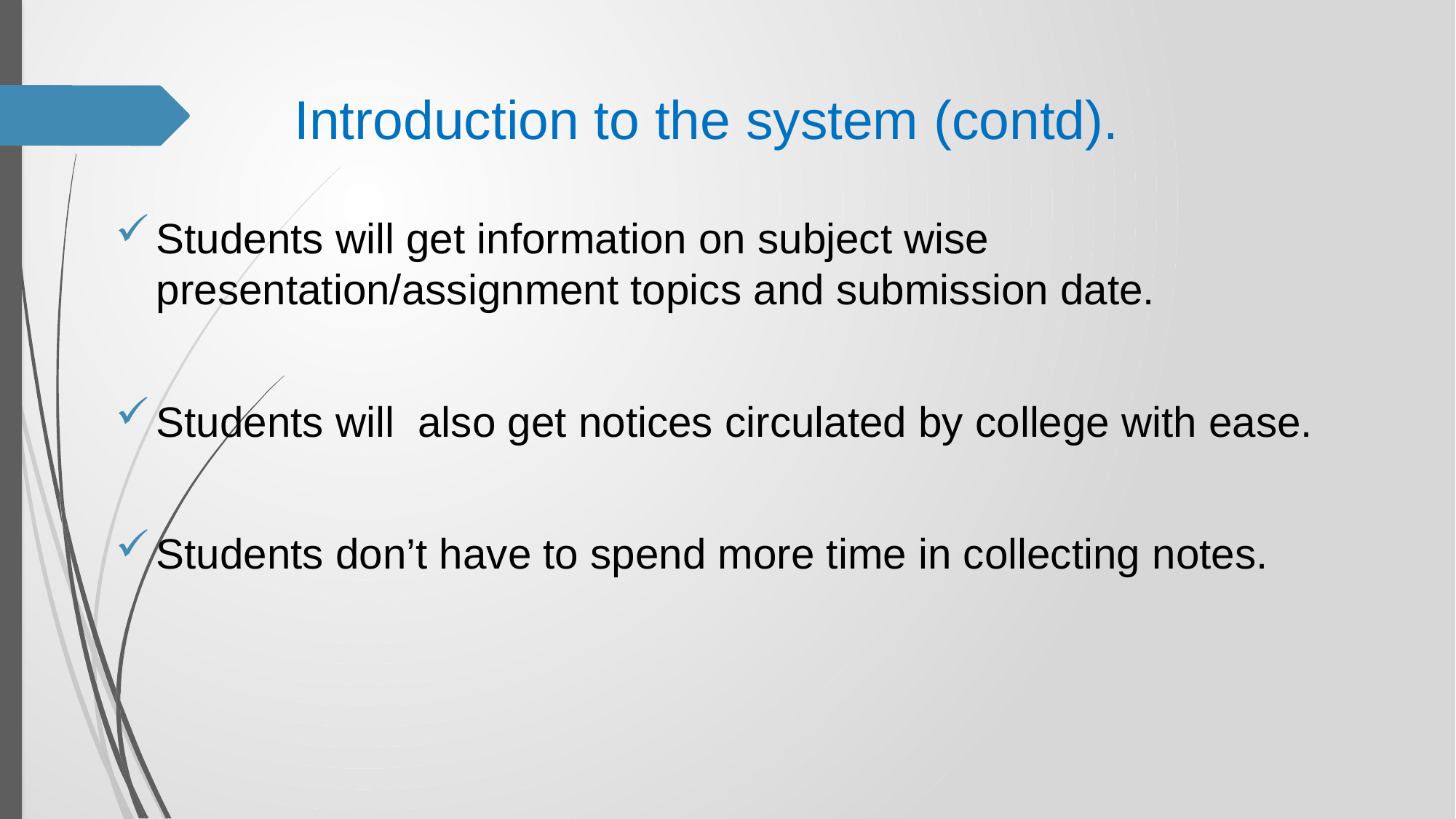

# Introduction to the system (contd).
Students will get information on subject wise presentation/assignment topics and submission date.

Students will  also get notices circulated by college with ease.

Students don’t have to spend more time in collecting notes.